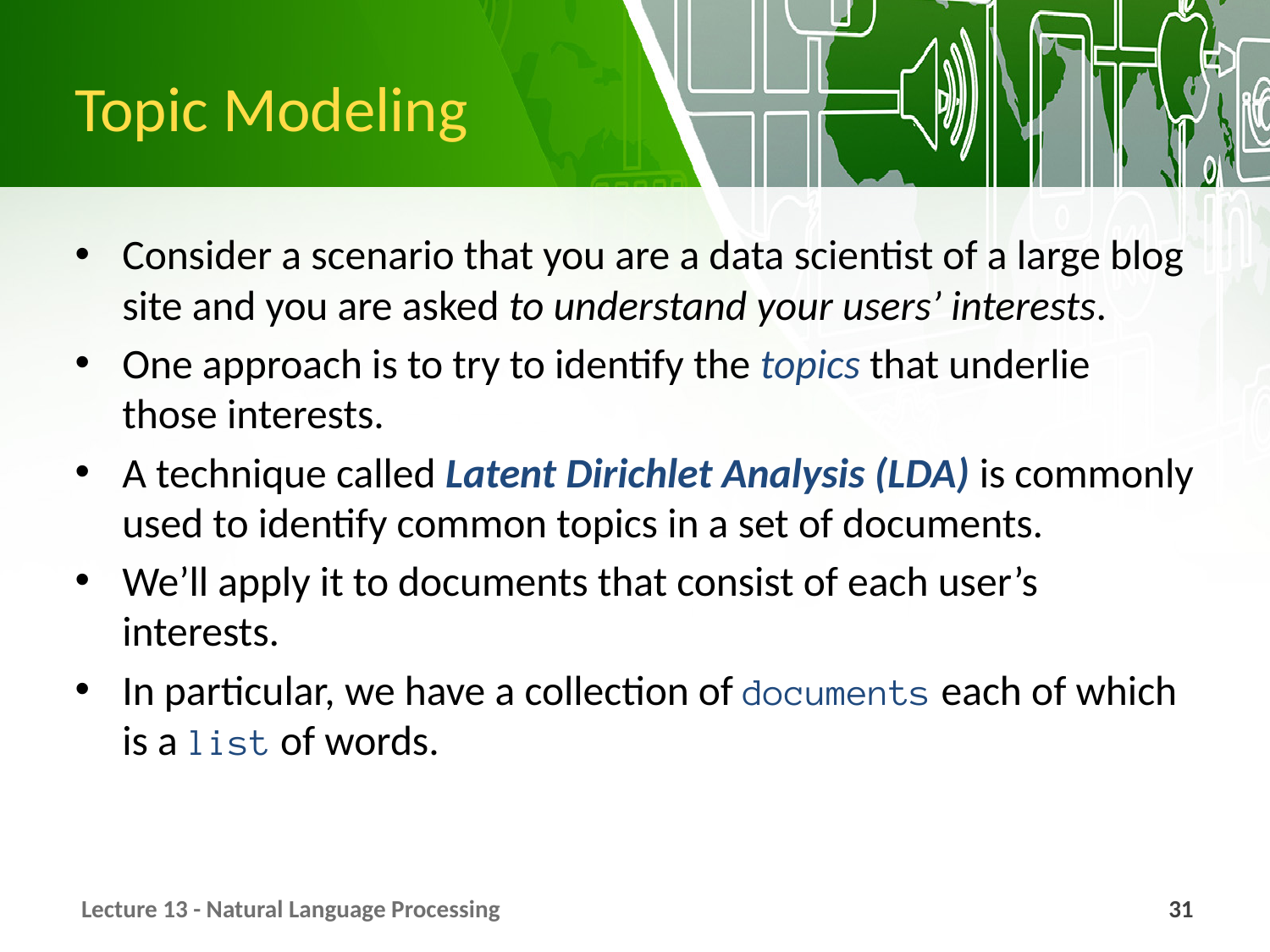

# Topic Modeling
Consider a scenario that you are a data scientist of a large blog site and you are asked to understand your users’ interests.
One approach is to try to identify the topics that underlie those interests.
A technique called Latent Dirichlet Analysis (LDA) is commonly used to identify common topics in a set of documents.
We’ll apply it to documents that consist of each user’s interests.
In particular, we have a collection of documents each of which is a list of words.
Lecture 13 - Natural Language Processing
31